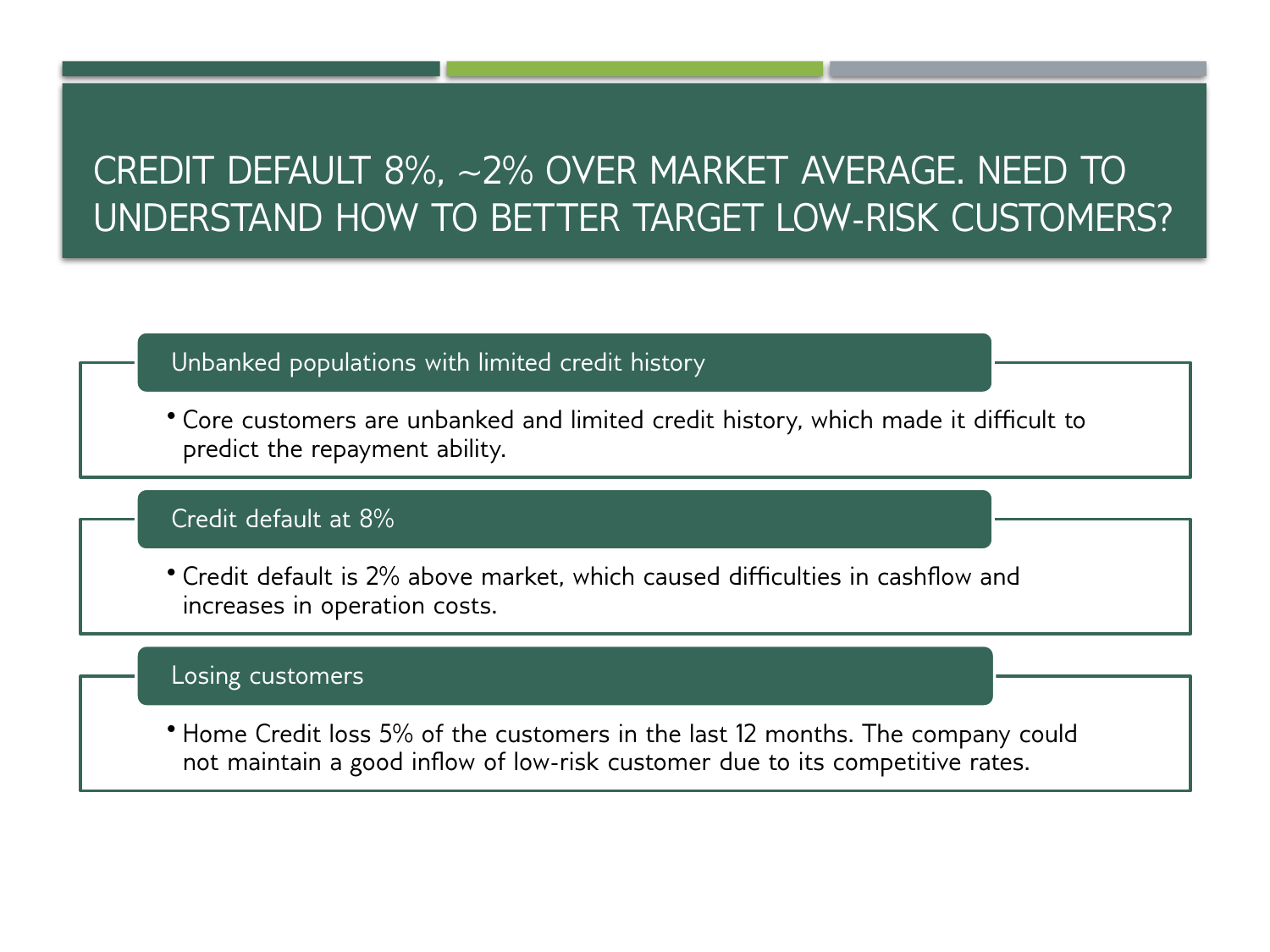

# Credit default 8%, ~2% over market average. Need to understand how to better target low-risk customers?
Core customers are unbanked and limited credit history, which made it difficult to predict the repayment ability.
Unbanked populations with limited credit history
Credit default is 2% above market, which caused difficulties in cashflow and increases in operation costs.
Credit default at 8%
Home Credit loss 5% of the customers in the last 12 months. The company could not maintain a good inflow of low-risk customer due to its competitive rates.
Losing customers